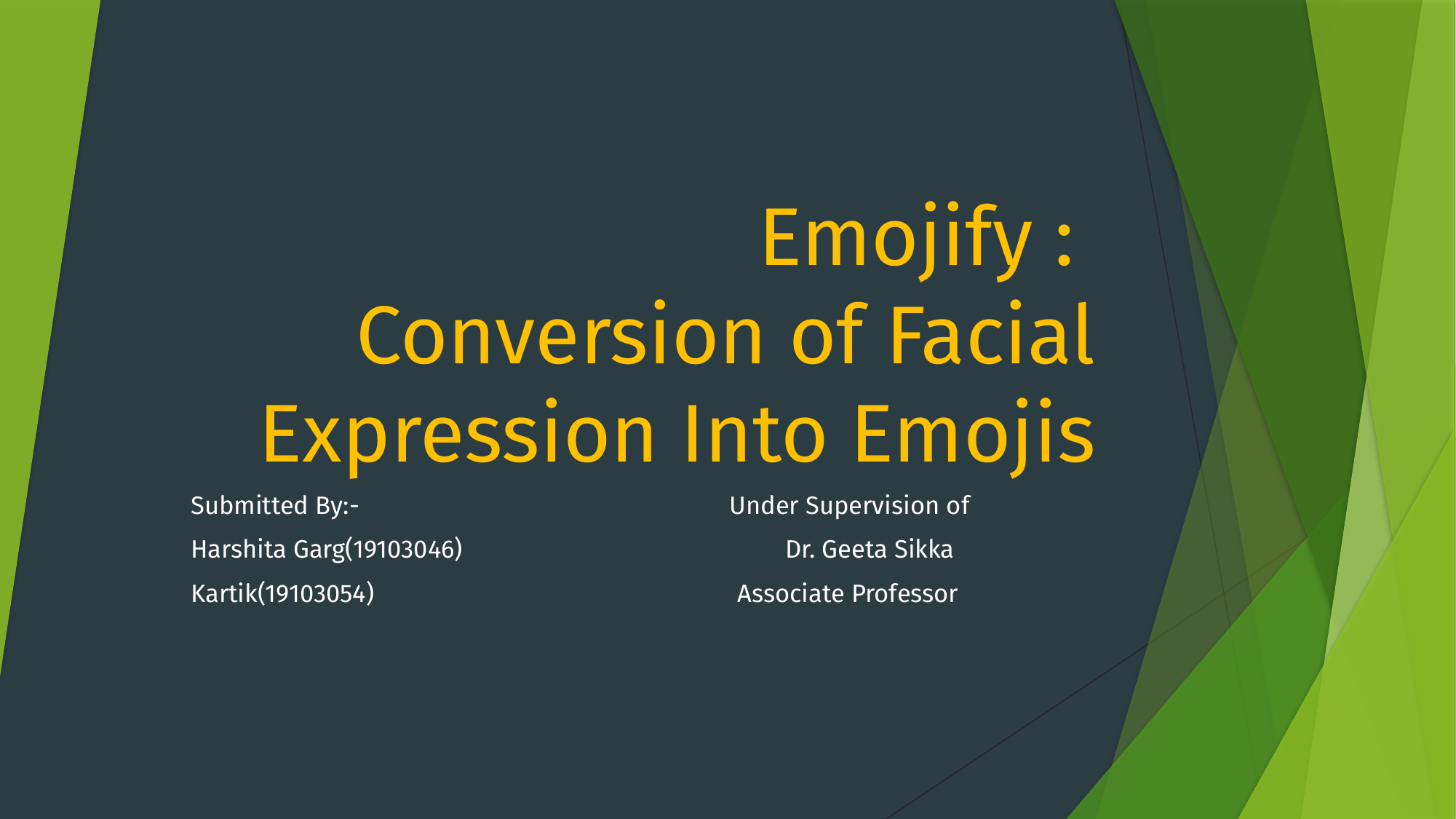

# Emojify : Conversion of Facial Expression Into Emojis
Submitted By:-                                                       Under Supervision of
Harshita Garg(19103046)                                                Dr. Geeta Sikka
Kartik(19103054)                                                      Associate Professor